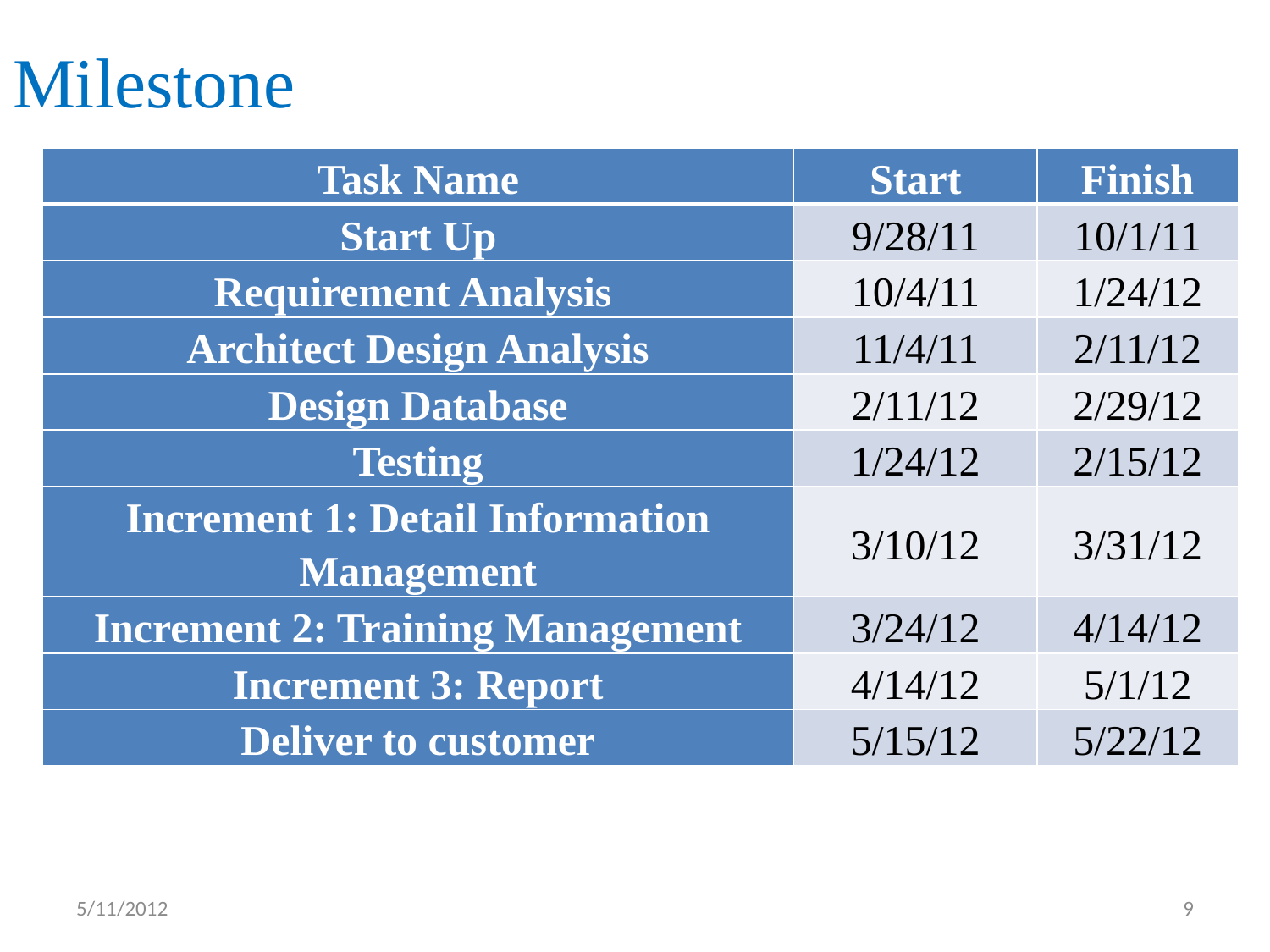

# Milestone
| Task Name | Start | Finish |
| --- | --- | --- |
| Start Up | 9/28/11 | 10/1/11 |
| Requirement Analysis | 10/4/11 | 1/24/12 |
| Architect Design Analysis | 11/4/11 | 2/11/12 |
| Design Database | 2/11/12 | 2/29/12 |
| Testing | 1/24/12 | 2/15/12 |
| Increment 1: Detail Information Management | 3/10/12 | 3/31/12 |
| Increment 2: Training Management | 3/24/12 | 4/14/12 |
| Increment 3: Report | 4/14/12 | 5/1/12 |
| Deliver to customer | 5/15/12 | 5/22/12 |
5/11/2012
9